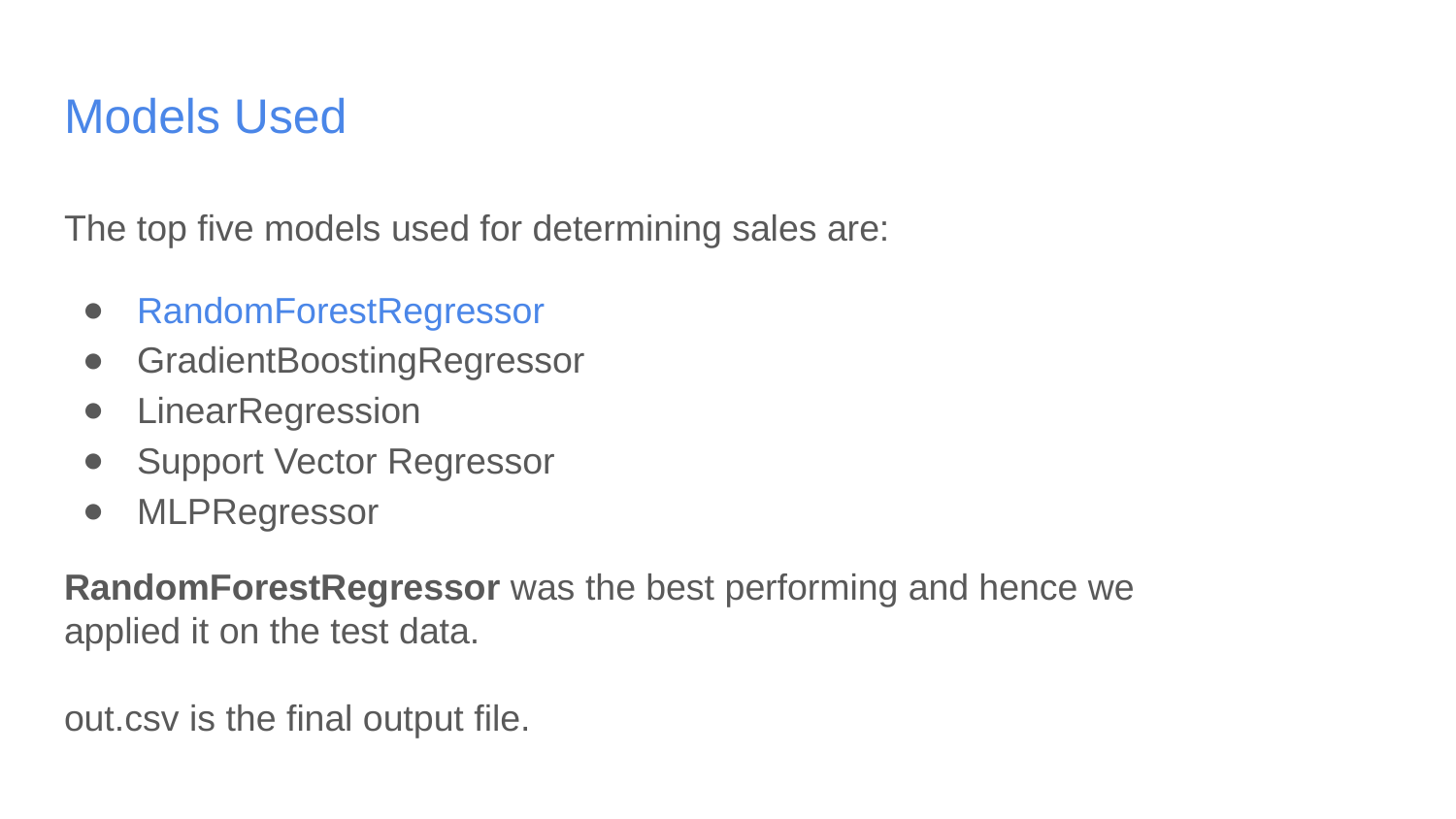

# Models Used
The top five models used for determining sales are:
RandomForestRegressor
GradientBoostingRegressor
LinearRegression
Support Vector Regressor
MLPRegressor
RandomForestRegressor was the best performing and hence we applied it on the test data.

out.csv is the final output file.